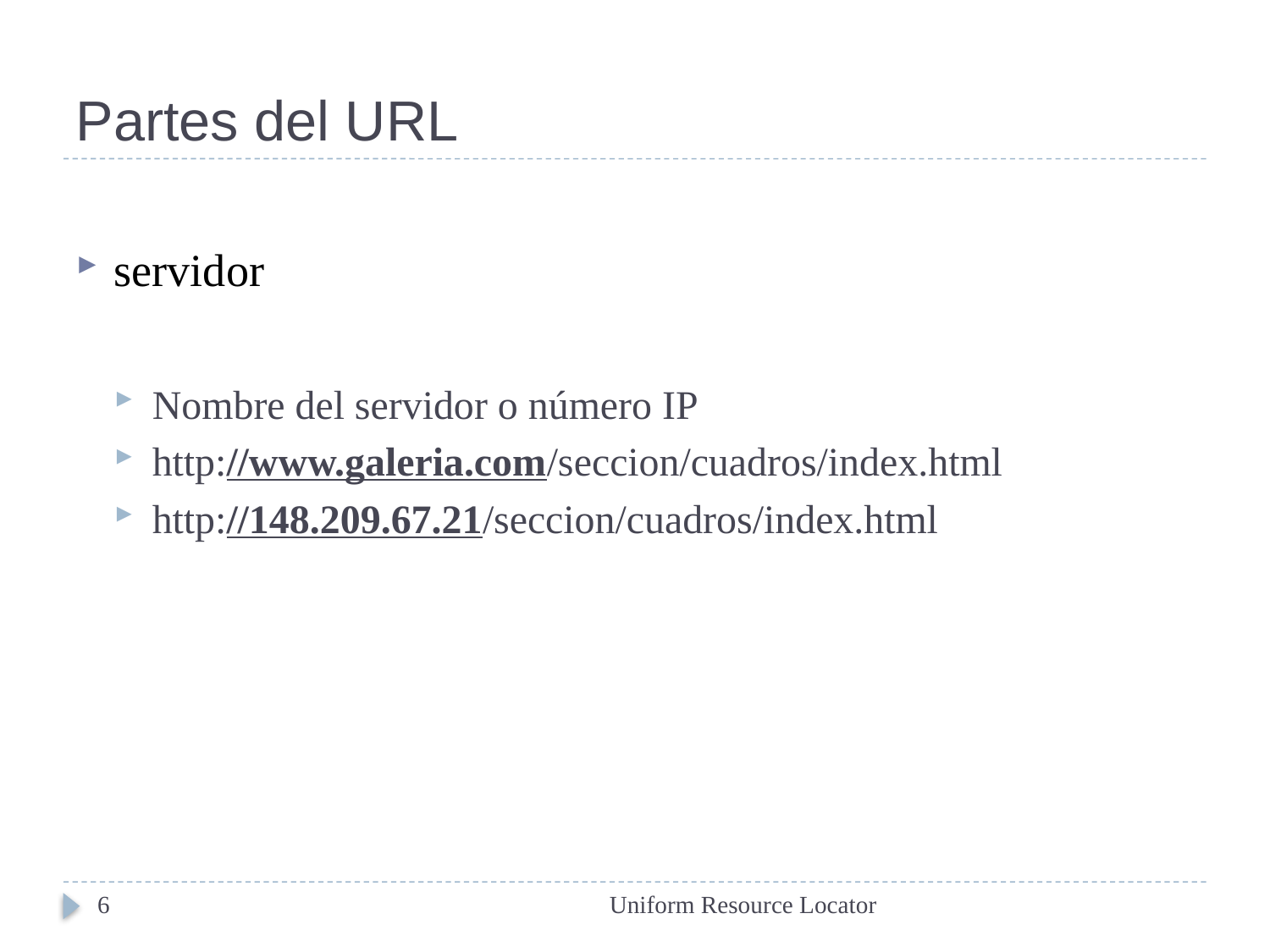

# Partes del URL

servidor

Nombre del servidor o número IP
http://www.galeria.com/seccion/cuadros/index.html
http://148.209.67.21/seccion/cuadros/index.html

6
Uniform Resource Locator